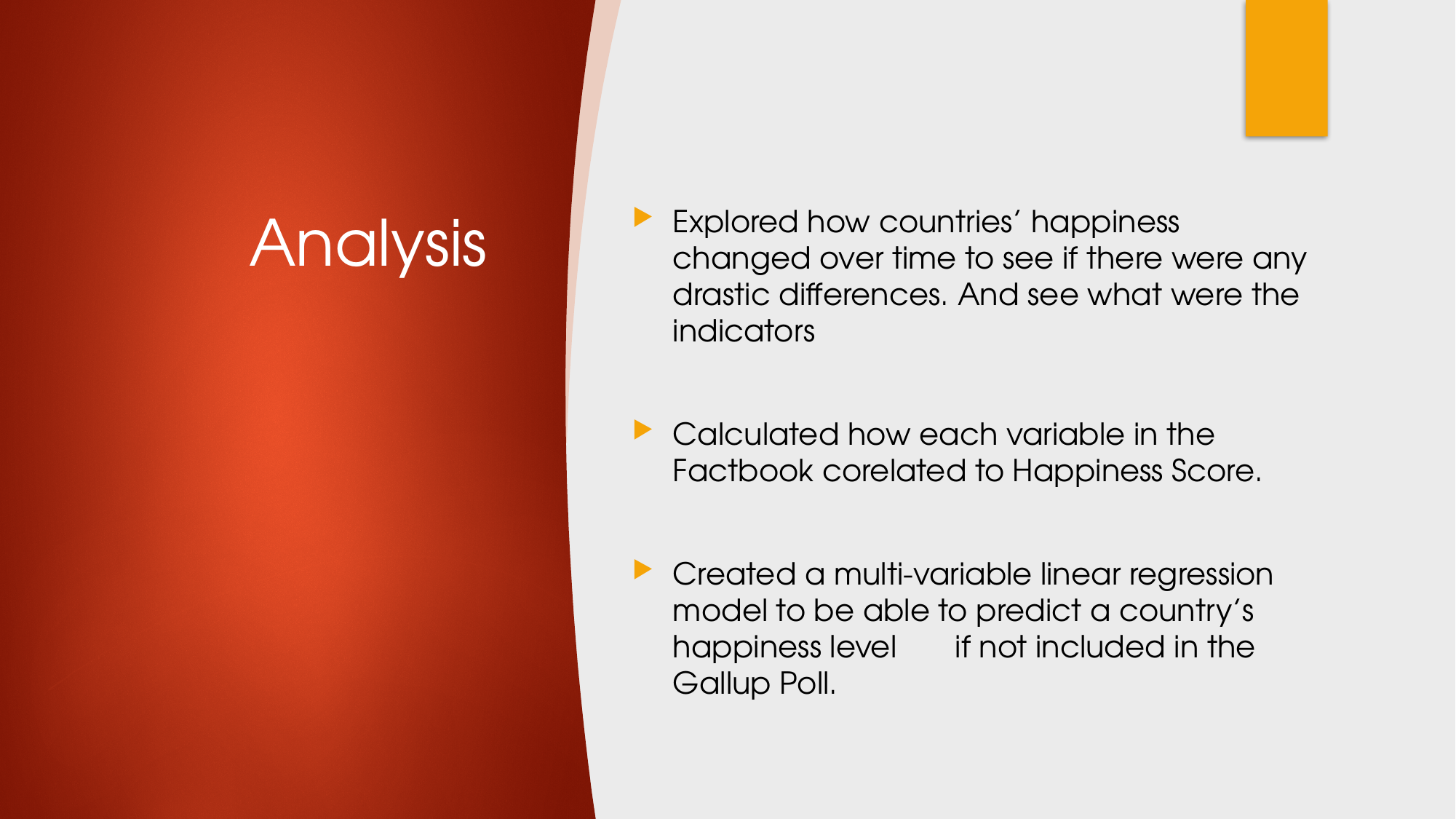

# Analysis
Explored how countries’ happiness changed over time to see if there were any drastic differences. And see what were the indicators

Calculated how each variable in the Factbook corelated to Happiness Score.

Created a multi-variable linear regression model to be able to predict a country’s happiness level       if not included in the Gallup Poll.